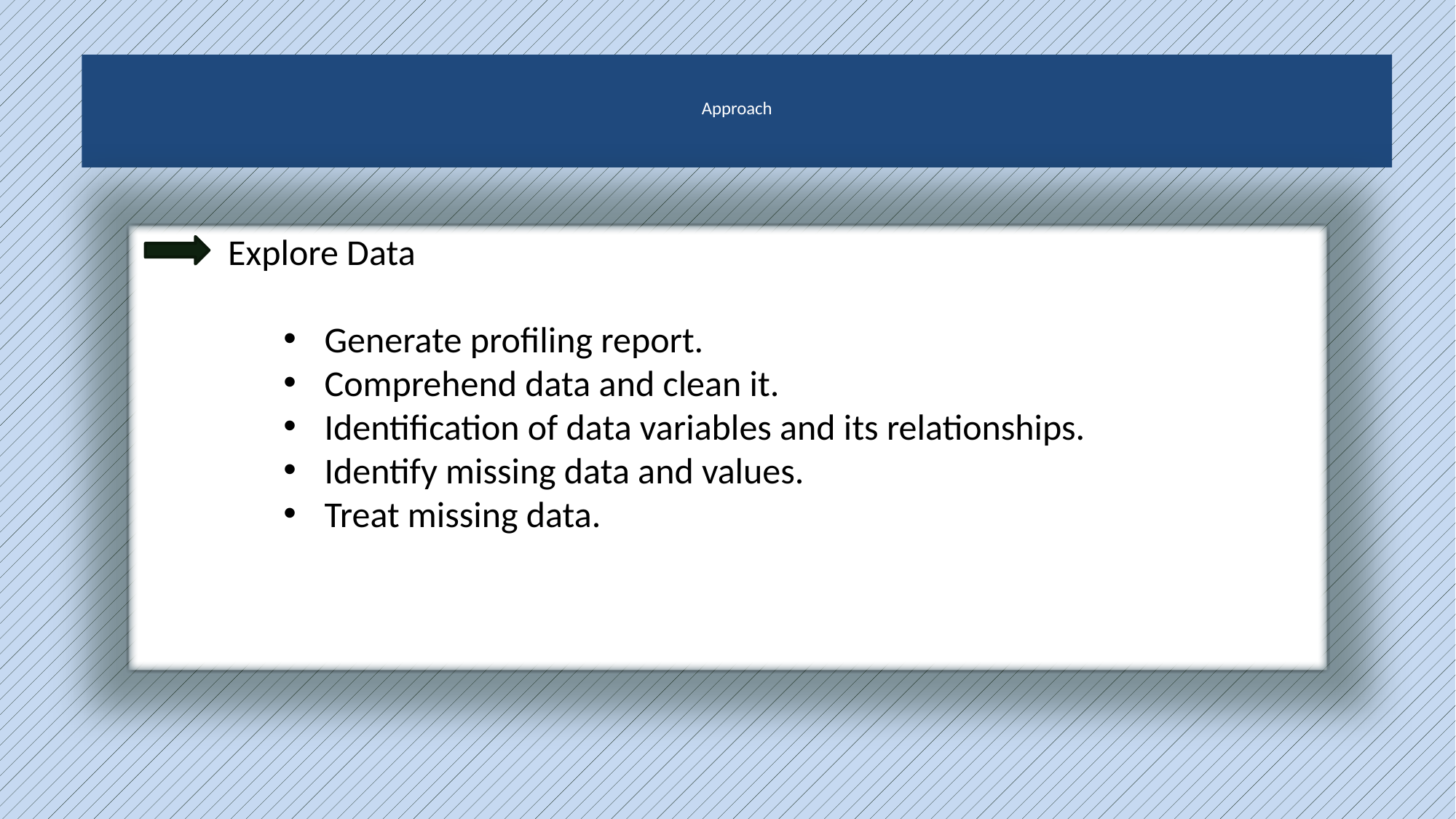

# Approach
           Explore Data

Generate profiling report.
Comprehend data and clean it.
Identification of data variables and its relationships.
Identify missing data and values.
Treat missing data.